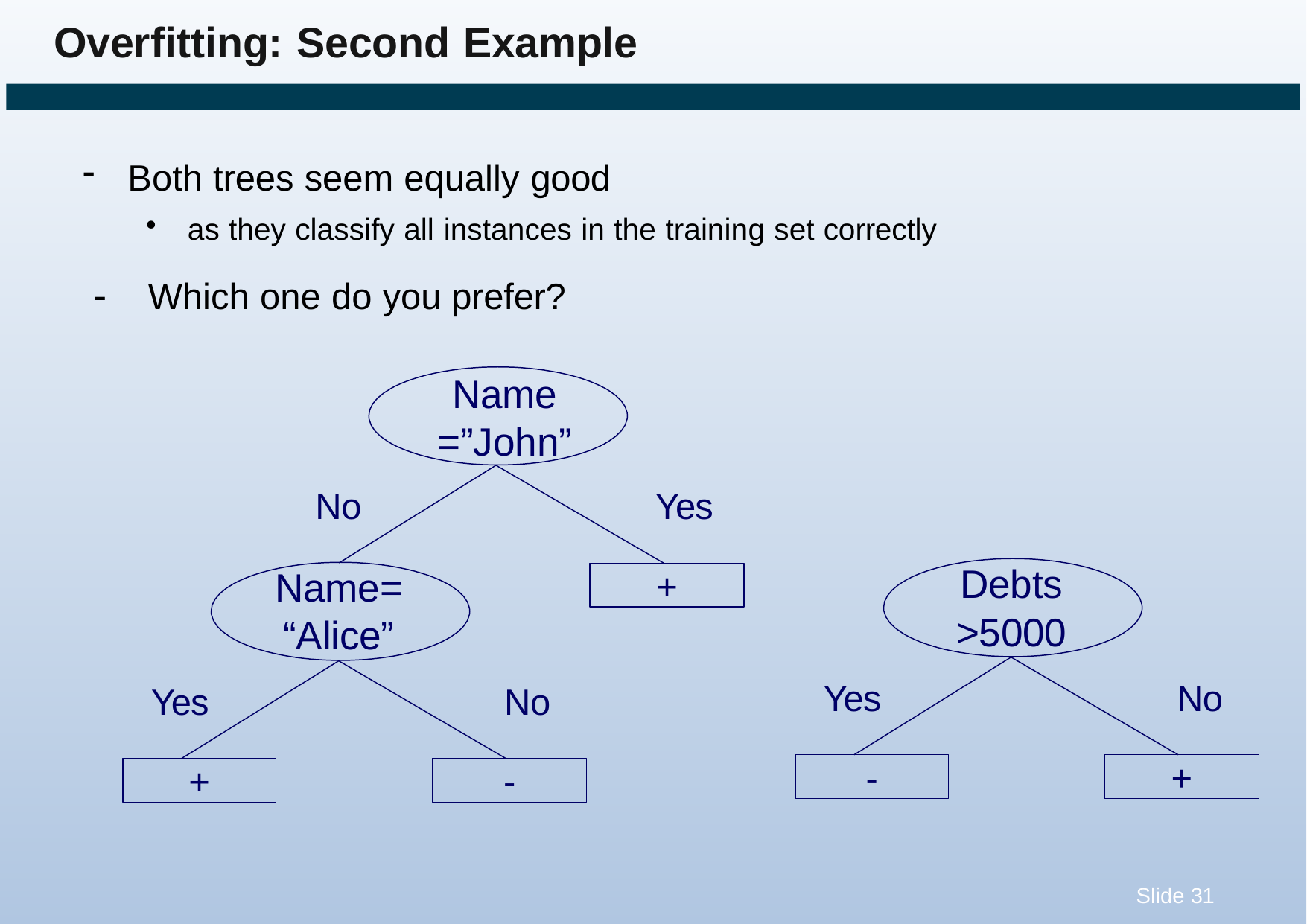

# Overfitting: Second Example
Both trees seem equally good
as they classify all instances in the training set correctly
−	Which one do you prefer?

Name
=”John”

No
Yes
Debts
>5000

Name= “Alice”

+

Yes
No
Yes
No
-
+
+
-
Slide 31